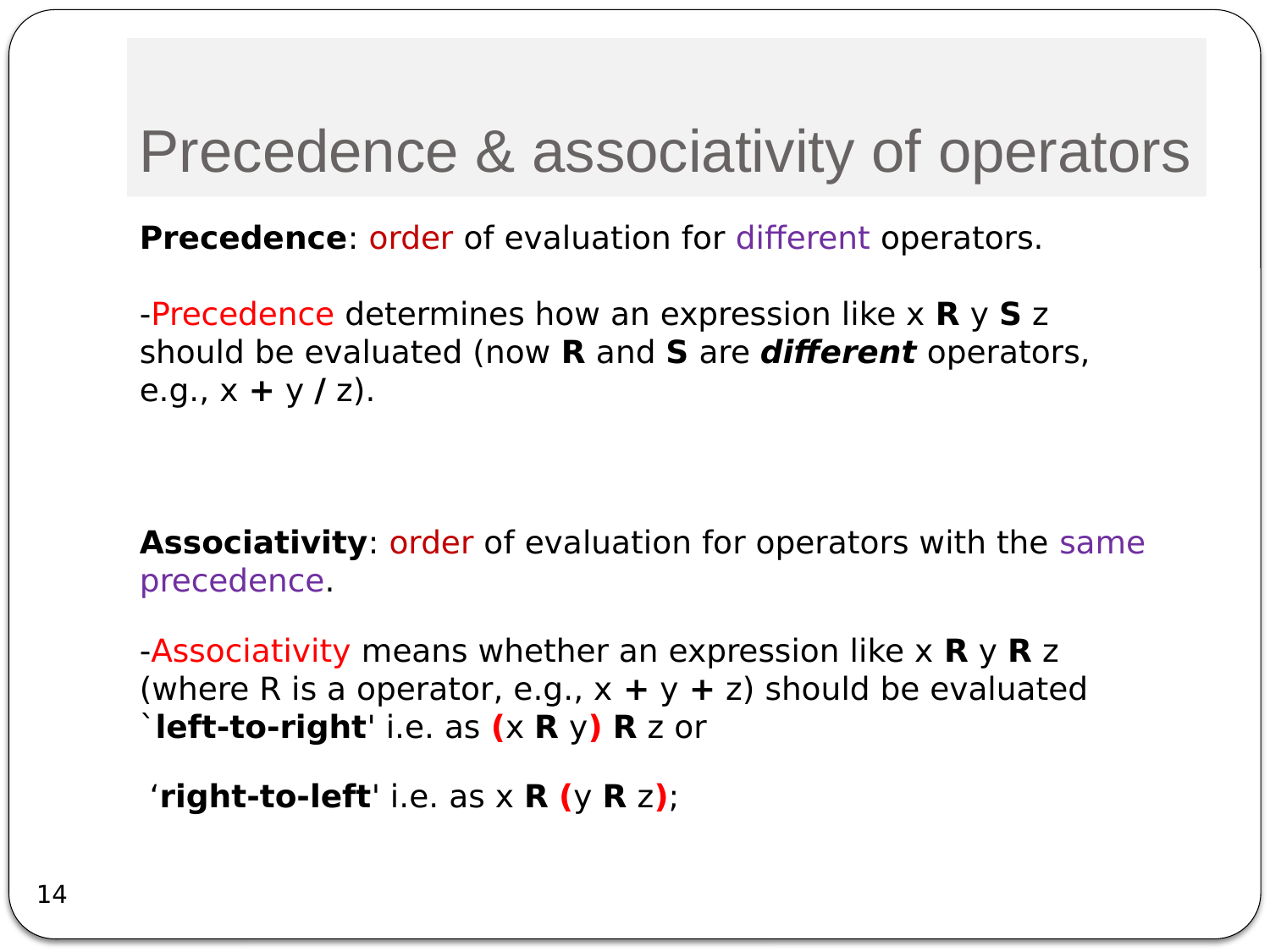

# Precedence & associativity of operators
Precedence: order of evaluation for different operators.

-Precedence determines how an expression like x R y S z should be evaluated (now R and S are different operators, e.g., x + y / z).

Associativity: order of evaluation for operators with the same precedence.
-Associativity means whether an expression like x R y R z (where R is a operator, e.g., x + y + z) should be evaluated `left-to-right' i.e. as (x R y) R z or
 ‘right-to-left' i.e. as x R (y R z);
14